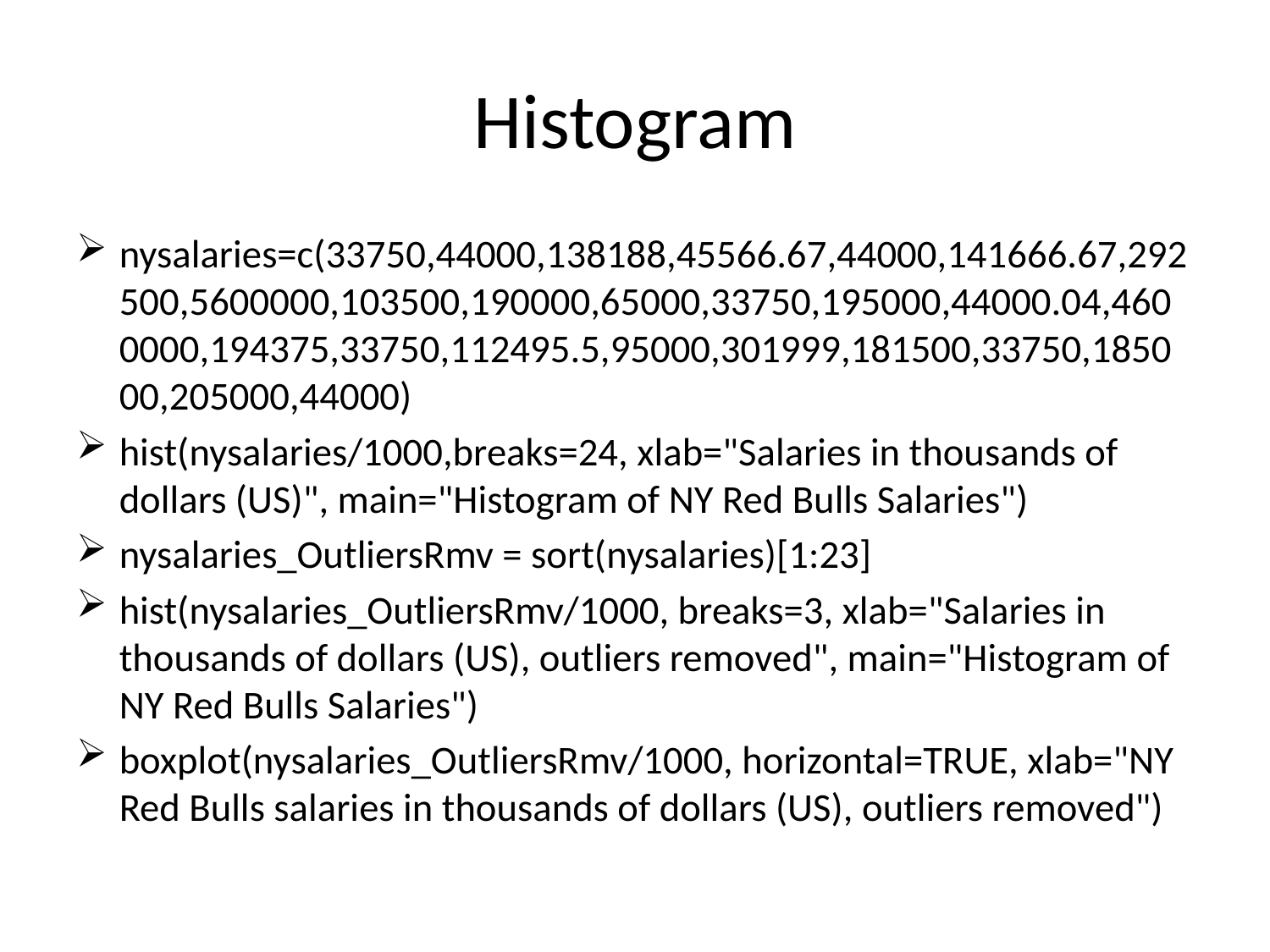

# Histogram
nysalaries=c(33750,44000,138188,45566.67,44000,141666.67,292500,5600000,103500,190000,65000,33750,195000,44000.04,4600000,194375,33750,112495.5,95000,301999,181500,33750,185000,205000,44000)
hist(nysalaries/1000,breaks=24, xlab="Salaries in thousands of dollars (US)", main="Histogram of NY Red Bulls Salaries")
nysalaries_OutliersRmv = sort(nysalaries)[1:23]
hist(nysalaries_OutliersRmv/1000, breaks=3, xlab="Salaries in thousands of dollars (US), outliers removed", main="Histogram of NY Red Bulls Salaries")
boxplot(nysalaries_OutliersRmv/1000, horizontal=TRUE, xlab="NY Red Bulls salaries in thousands of dollars (US), outliers removed")